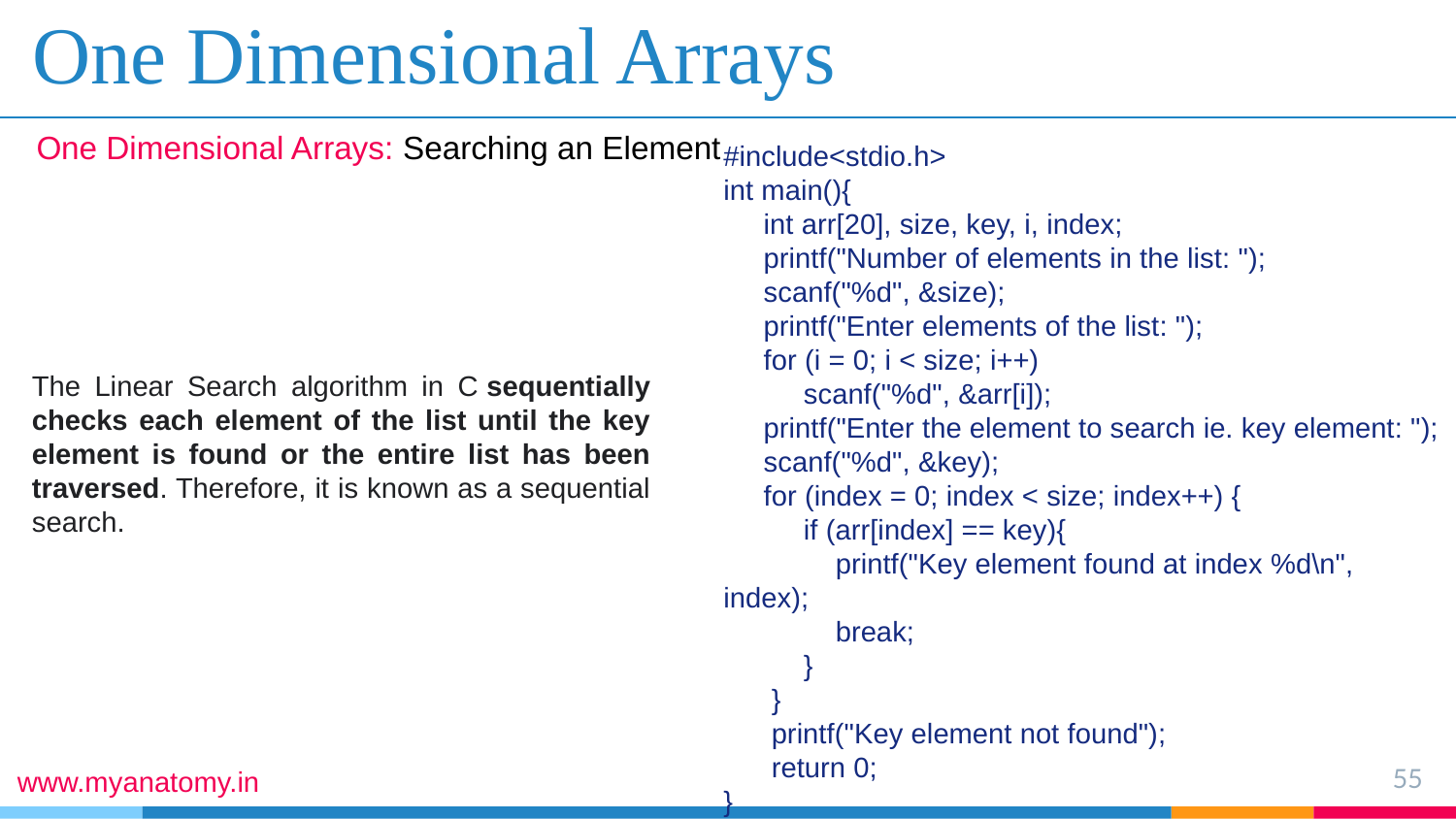

# One Dimensional Arrays
One Dimensional Arrays: Searching an Element
#include<stdio.h>
int main(){
     int arr[20], size, key, i, index;
     printf("Number of elements in the list: ");
     scanf("%d", &size);
     printf("Enter elements of the list: ");
     for (i = 0; i < size; i++)
          scanf("%d", &arr[i]);
     printf("Enter the element to search ie. key element: ");
     scanf("%d", &key);
     for (index = 0; index < size; index++) {
          if (arr[index] == key){
              printf("Key element found at index %d\n", index);
              break;
          }
      }
      printf("Key element not found");
      return 0;
}
The Linear Search algorithm in C sequentially checks each element of the list until the key element is found or the entire list has been traversed. Therefore, it is known as a sequential search.
55
www.myanatomy.in